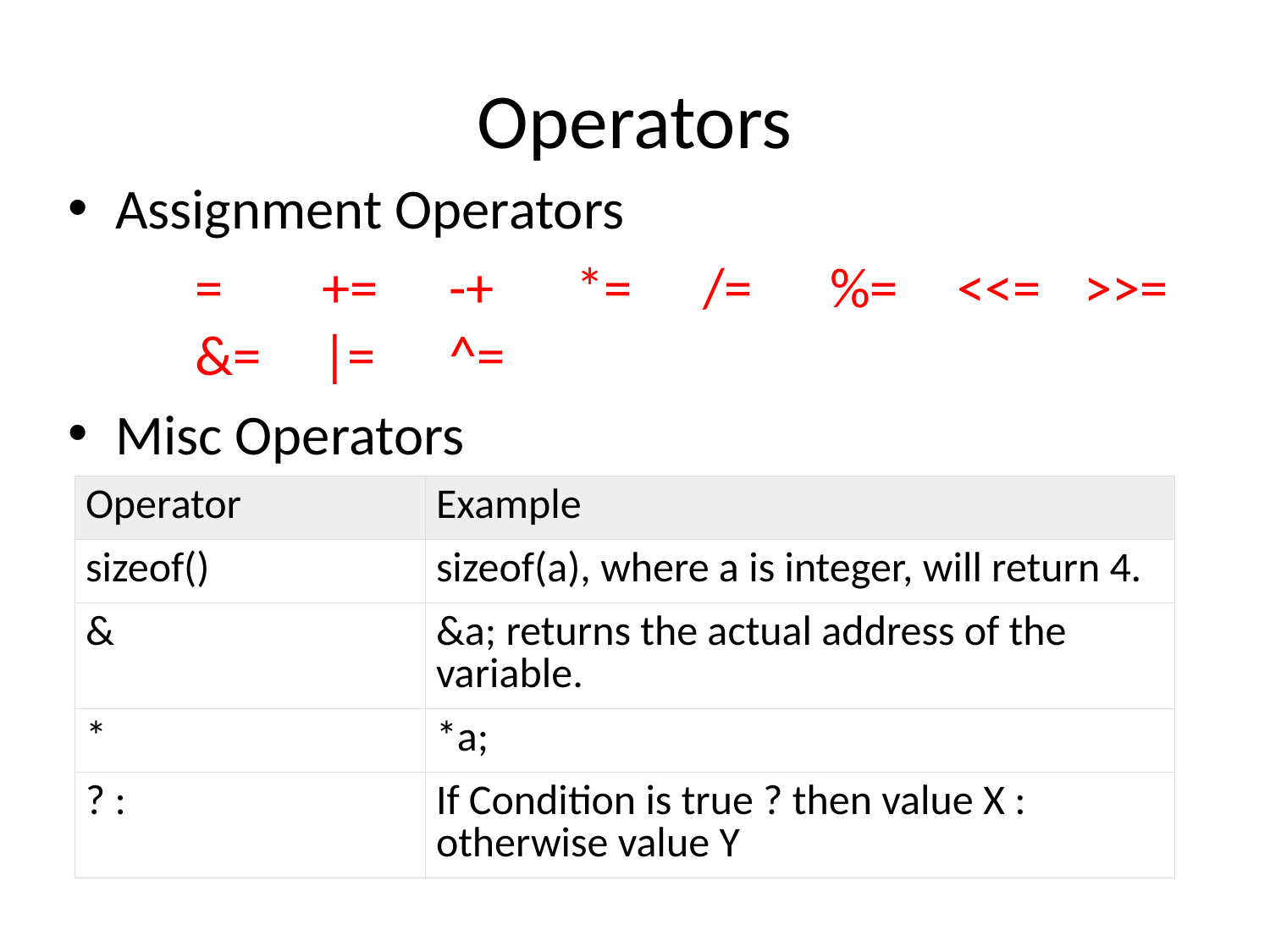

# Operators
Assignment Operators
	=	+=	-+	*=	/=	%=	<<=	>>=	&=	|=	^=
Misc Operators

| Operator | Example |
| --- | --- |
| sizeof() | sizeof(a), where a is integer, will return 4. |
| & | &a; returns the actual address of the variable. |
| \* | \*a; |
| ? : | If Condition is true ? then value X : otherwise value Y |